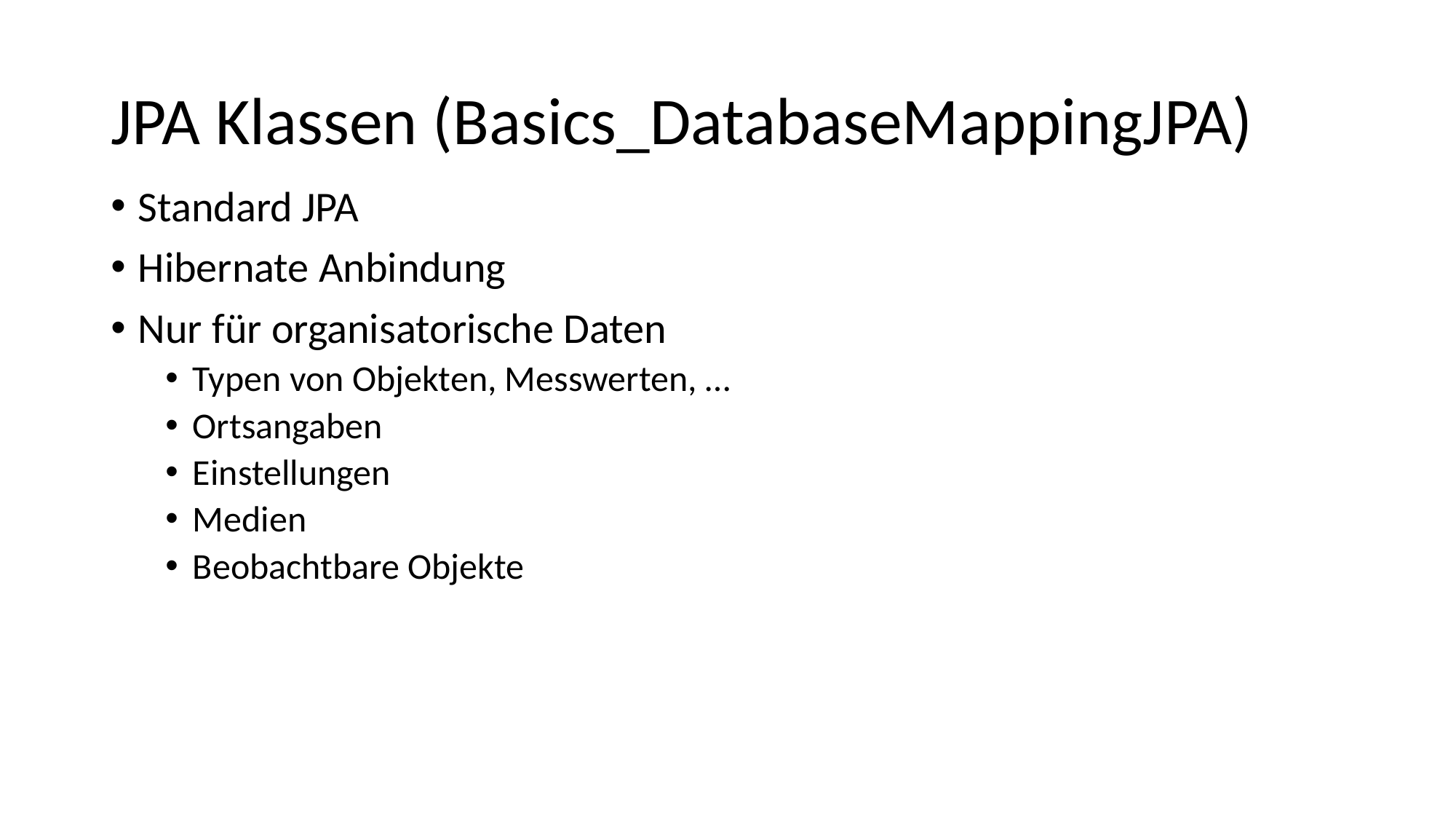

# JPA Klassen (Basics_DatabaseMappingJPA)
Standard JPA
Hibernate Anbindung
Nur für organisatorische Daten
Typen von Objekten, Messwerten, …
Ortsangaben
Einstellungen
Medien
Beobachtbare Objekte